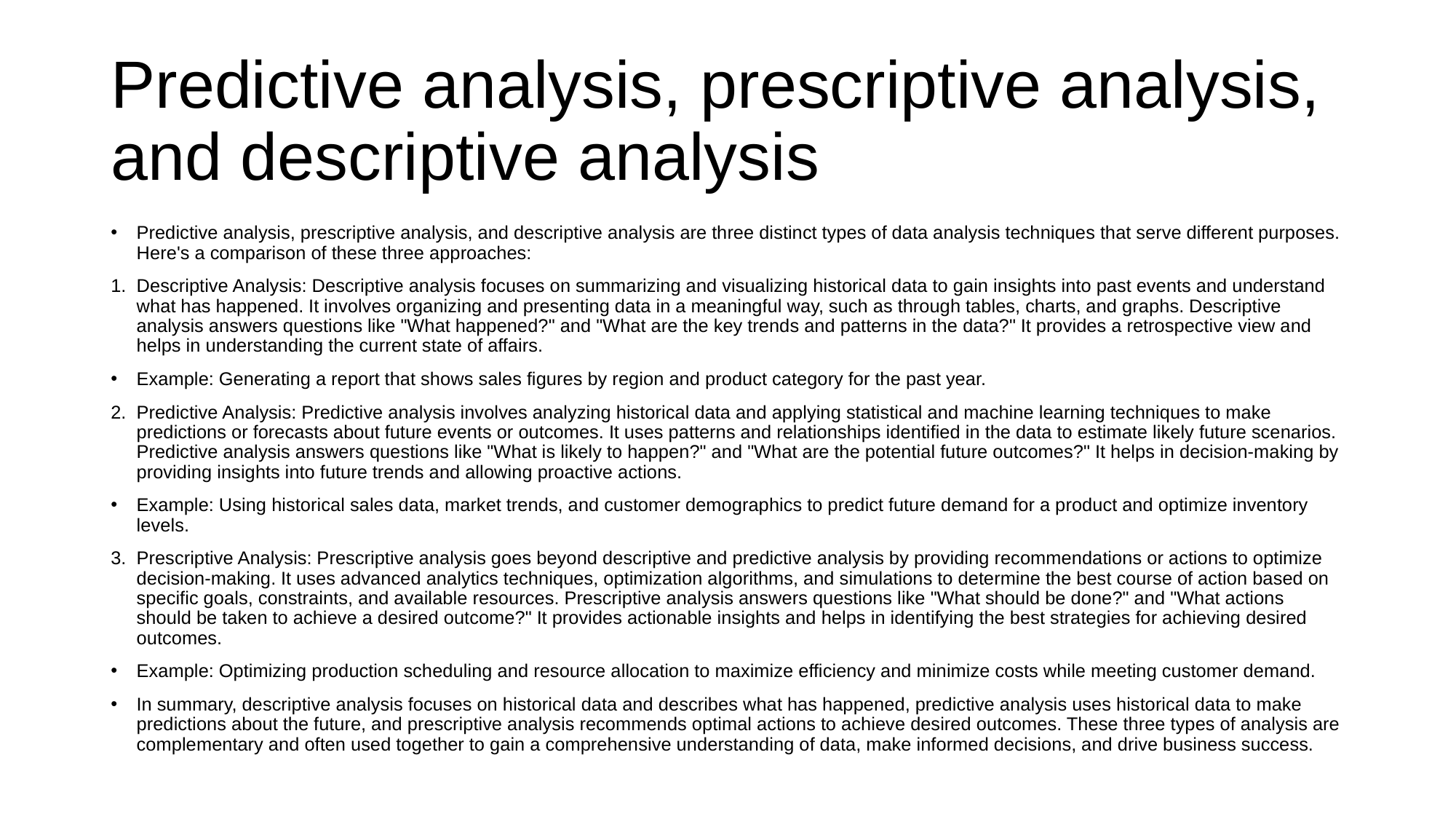

# Predictive analysis, prescriptive analysis, and descriptive analysis
Predictive analysis, prescriptive analysis, and descriptive analysis are three distinct types of data analysis techniques that serve different purposes. Here's a comparison of these three approaches:
Descriptive Analysis: Descriptive analysis focuses on summarizing and visualizing historical data to gain insights into past events and understand what has happened. It involves organizing and presenting data in a meaningful way, such as through tables, charts, and graphs. Descriptive analysis answers questions like "What happened?" and "What are the key trends and patterns in the data?" It provides a retrospective view and helps in understanding the current state of affairs.
Example: Generating a report that shows sales figures by region and product category for the past year.
Predictive Analysis: Predictive analysis involves analyzing historical data and applying statistical and machine learning techniques to make predictions or forecasts about future events or outcomes. It uses patterns and relationships identified in the data to estimate likely future scenarios. Predictive analysis answers questions like "What is likely to happen?" and "What are the potential future outcomes?" It helps in decision-making by providing insights into future trends and allowing proactive actions.
Example: Using historical sales data, market trends, and customer demographics to predict future demand for a product and optimize inventory levels.
Prescriptive Analysis: Prescriptive analysis goes beyond descriptive and predictive analysis by providing recommendations or actions to optimize decision-making. It uses advanced analytics techniques, optimization algorithms, and simulations to determine the best course of action based on specific goals, constraints, and available resources. Prescriptive analysis answers questions like "What should be done?" and "What actions should be taken to achieve a desired outcome?" It provides actionable insights and helps in identifying the best strategies for achieving desired outcomes.
Example: Optimizing production scheduling and resource allocation to maximize efficiency and minimize costs while meeting customer demand.
In summary, descriptive analysis focuses on historical data and describes what has happened, predictive analysis uses historical data to make predictions about the future, and prescriptive analysis recommends optimal actions to achieve desired outcomes. These three types of analysis are complementary and often used together to gain a comprehensive understanding of data, make informed decisions, and drive business success.